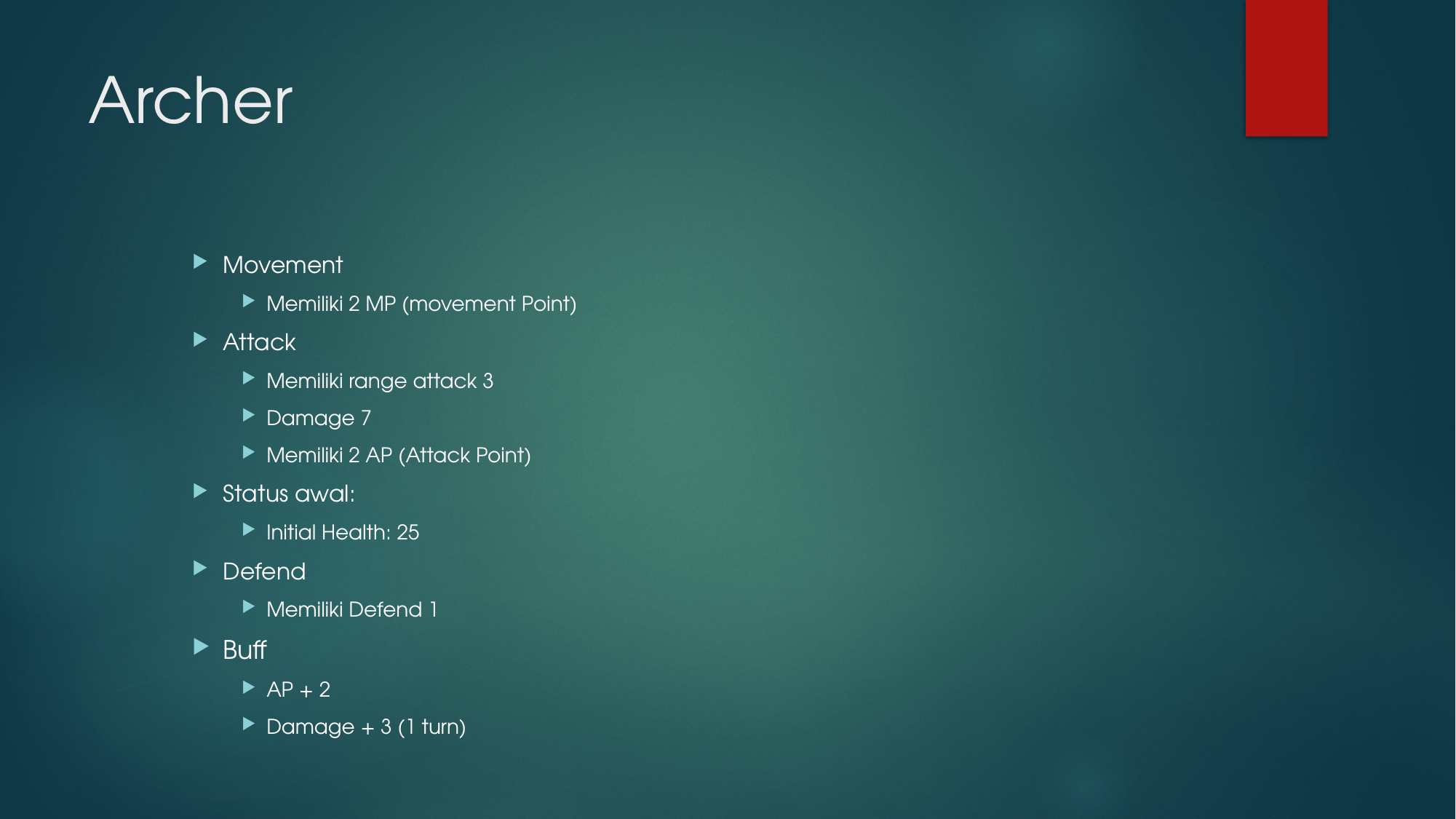

# Archer
Movement
Memiliki 2 MP (movement Point)
Attack
Memiliki range attack 3
Damage 7
Memiliki 2 AP (Attack Point)
Status awal:
Initial Health: 25
Defend
Memiliki Defend 1
Buff
AP + 2
Damage + 3 (1 turn)